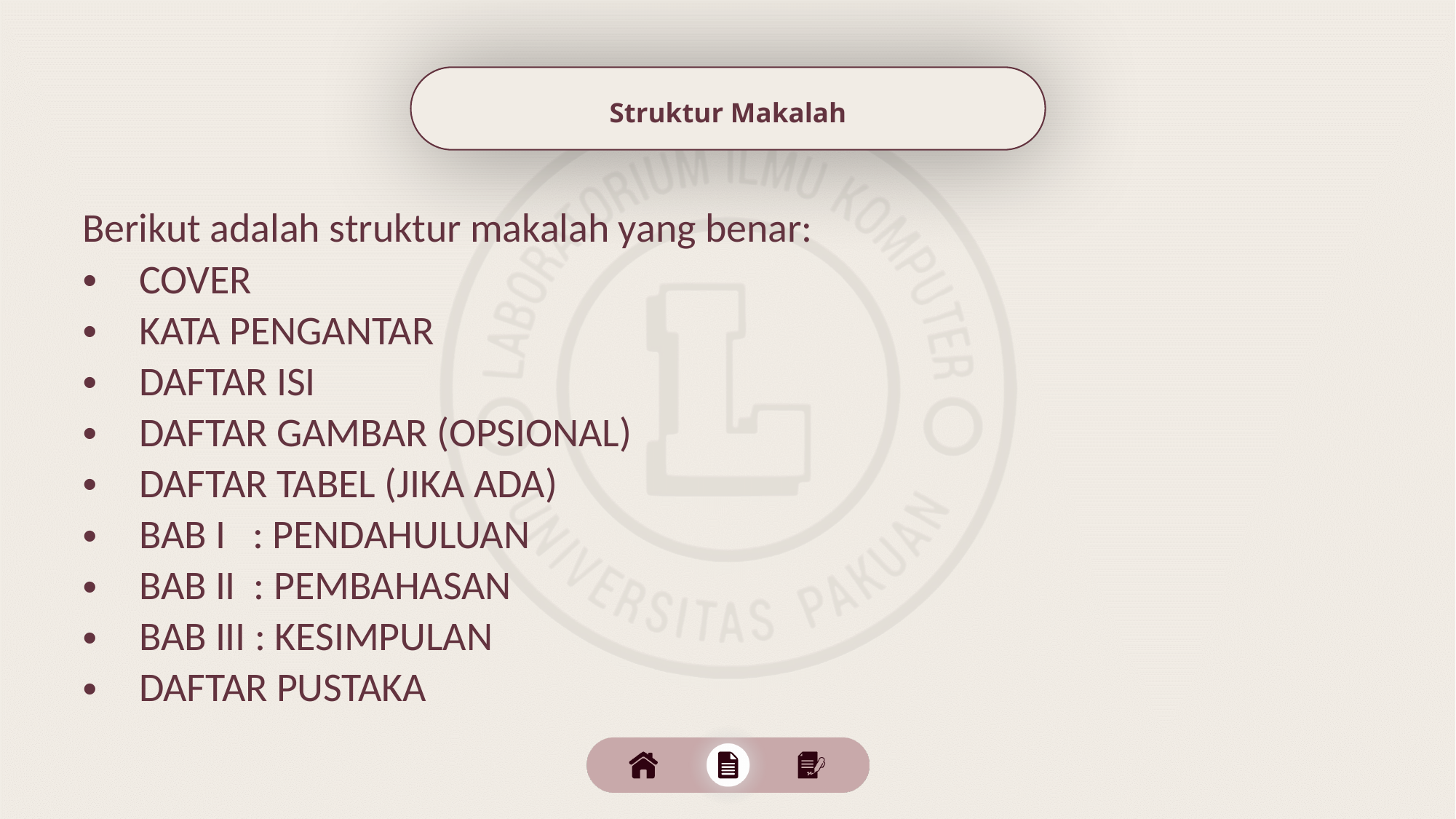

Struktur Makalah
Berikut adalah struktur makalah yang benar:
COVER
KATA PENGANTAR
DAFTAR ISI
DAFTAR GAMBAR (OPSIONAL)
DAFTAR TABEL (JIKA ADA)
BAB I   : PENDAHULUAN
BAB II  : PEMBAHASAN
BAB III : KESIMPULAN
DAFTAR PUSTAKA